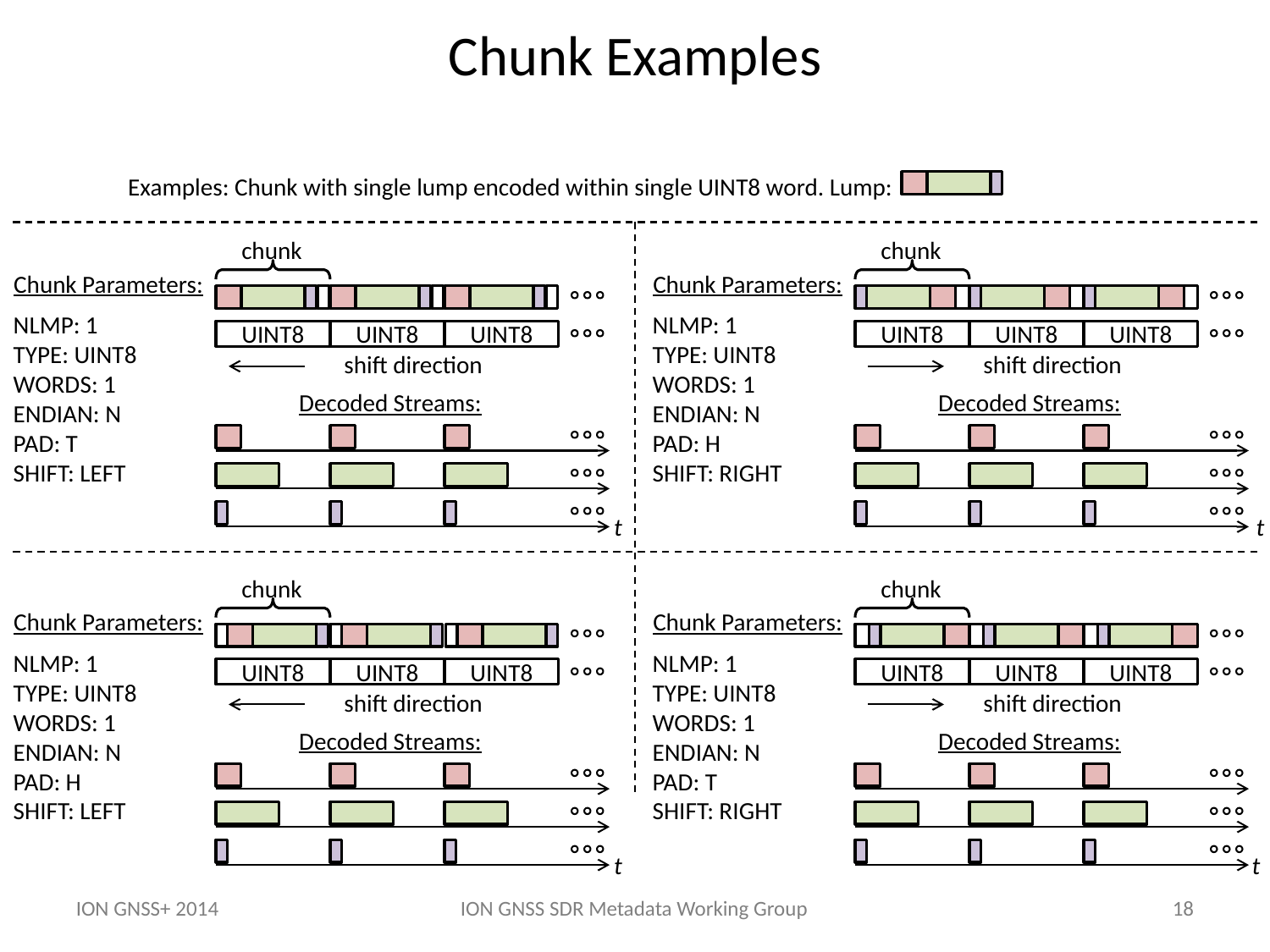

# Chunk Examples
Examples: Chunk with single lump encoded within single UINT8 word. Lump:

chunk
Chunk Parameters:

NLMP: 1
TYPE: UINT8
WORDS: 1
ENDIAN: N
PAD: T
SHIFT: LEFT
UINT8
UINT8
UINT8

shift direction
Decoded Streams:

t

chunk
Chunk Parameters:

NLMP: 1
TYPE: UINT8
WORDS: 1
ENDIAN: N
PAD: H
SHIFT: RIGHT
UINT8
UINT8
UINT8

shift direction
Decoded Streams:

t

chunk
Chunk Parameters:

NLMP: 1
TYPE: UINT8
WORDS: 1
ENDIAN: N
PAD: H
SHIFT: LEFT
UINT8
UINT8
UINT8

shift direction
Decoded Streams:

t

chunk
Chunk Parameters:

NLMP: 1
TYPE: UINT8
WORDS: 1
ENDIAN: N
PAD: T
SHIFT: RIGHT
UINT8
UINT8
UINT8

shift direction
Decoded Streams:

t